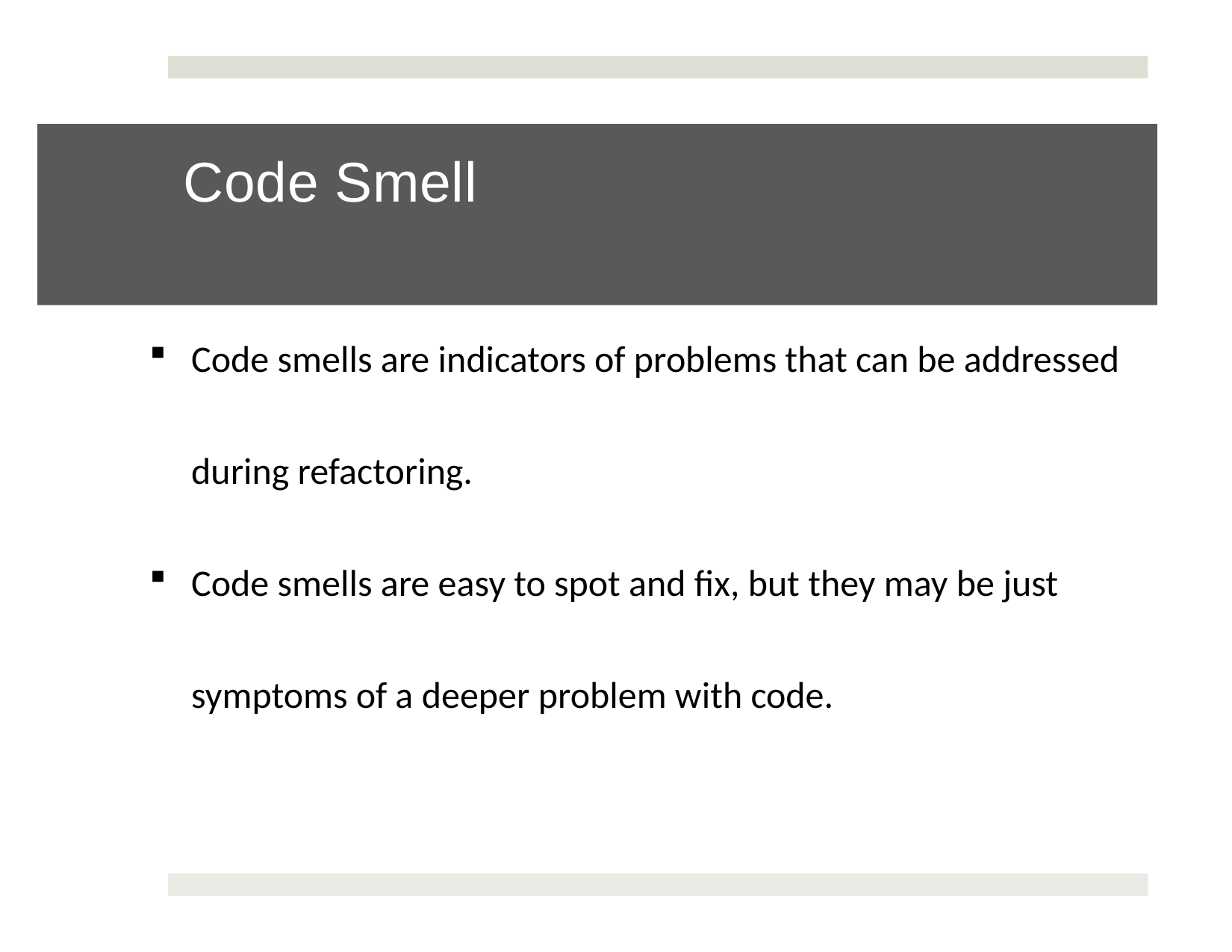

# Code Smell
Code smells are indicators of problems that can be addressed during refactoring.
Code smells are easy to spot and fix, but they may be just symptoms of a deeper problem with code.